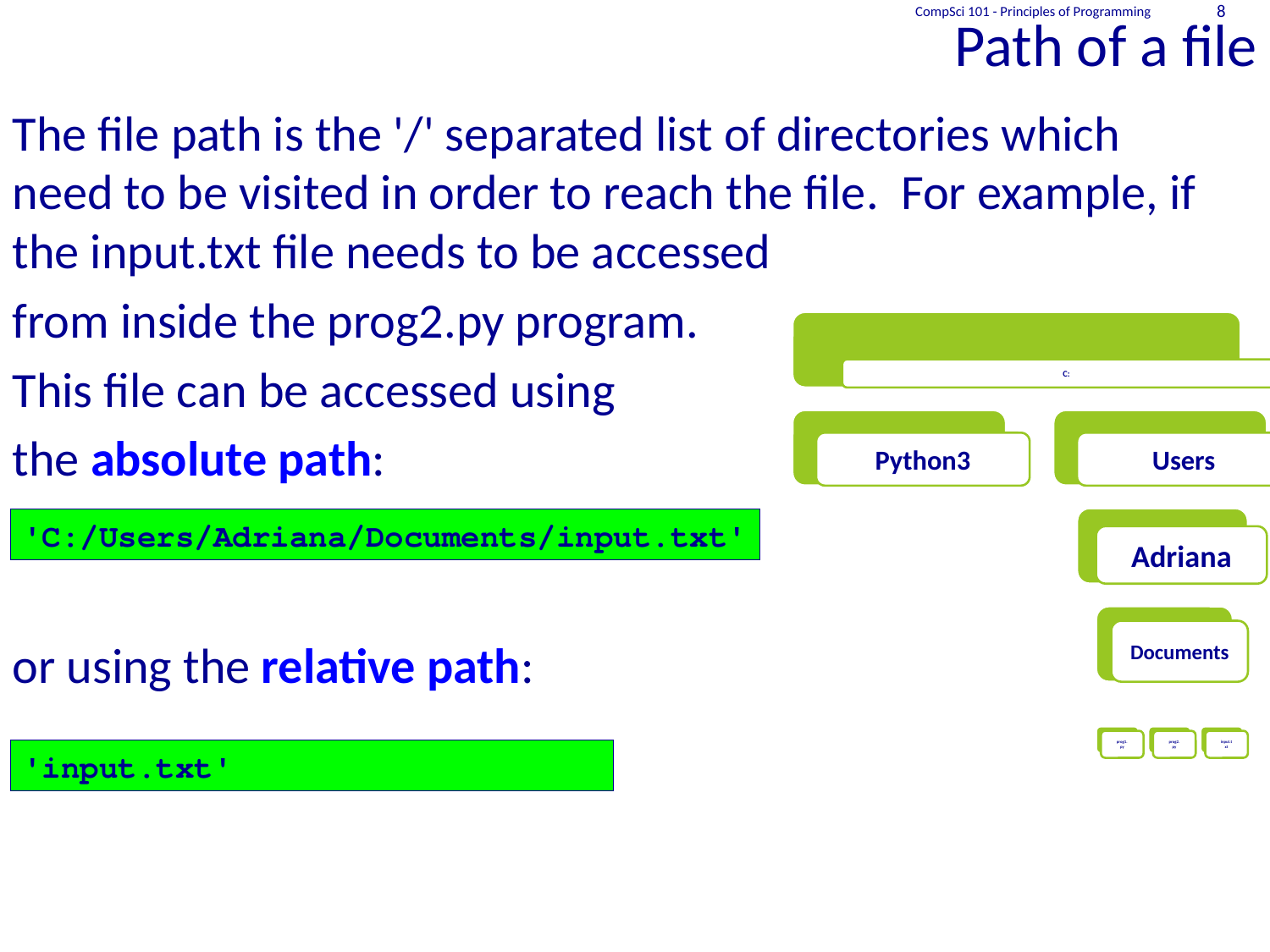

# Path of a file
CompSci 101 - Principles of Programming
8
The file path is the '/' separated list of directories which   need to be visited in order to reach the file.  For example, if the input.txt file needs to be accessed
from inside the prog2.py program.
This file can be accessed using
the absolute path:

or using the relative path:

C:
Python3
Users
Adriana
Documents
prog1.py
prog2.py
input.txt
'C:/Users/Adriana/Documents/input.txt'
'input.txt'